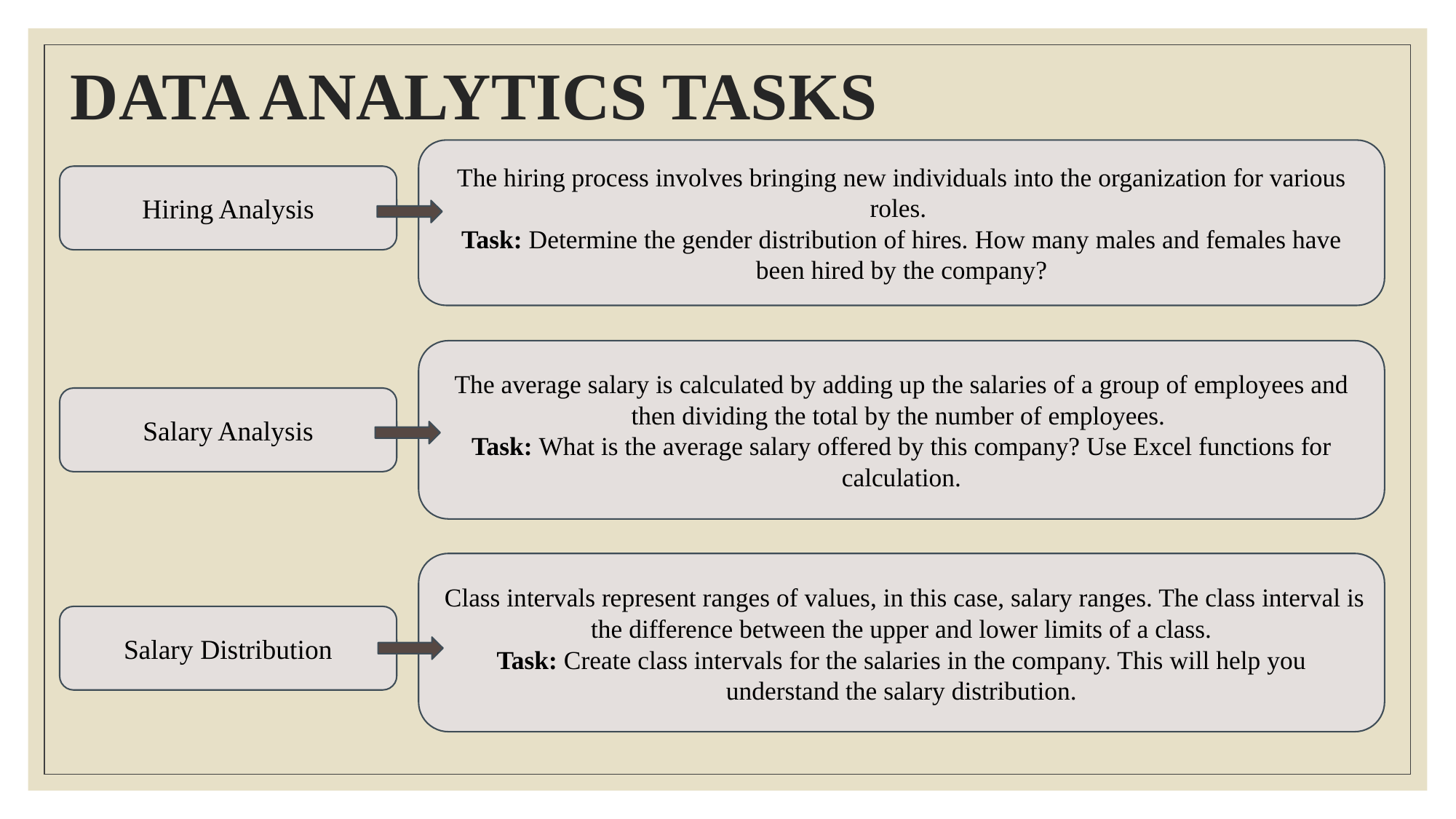

# DATA ANALYTICS TASKS
The hiring process involves bringing new individuals into the organization for various roles.
Task: Determine the gender distribution of hires. How many males and females have been hired by the company?
Hiring Analysis

The average salary is calculated by adding up the salaries of a group of employees and then dividing the total by the number of employees.
Task: What is the average salary offered by this company? Use Excel functions for calculation.
Salary Analysis

 Class intervals represent ranges of values, in this case, salary ranges. The class interval is the difference between the upper and lower limits of a class.
Task: Create class intervals for the salaries in the company. This will help you understand the salary distribution.
Salary Distribution